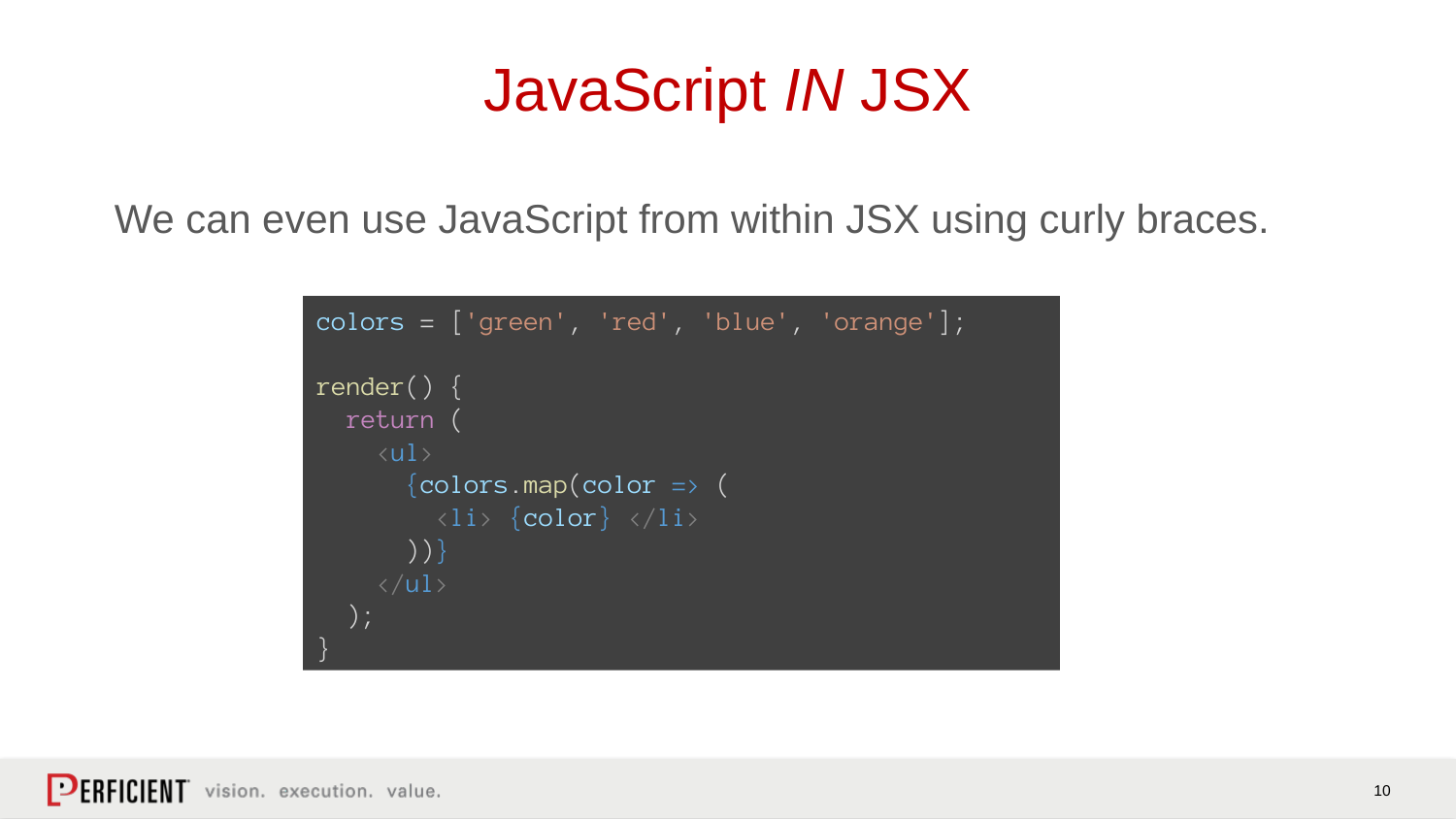

# JavaScript IN JSX
We can even use JavaScript from within JSX using curly braces.
colors = ['green', 'red', 'blue', 'orange'];
render() {
  return (
    <ul>
      {colors.map(color => (
        <li> {color} </li>
      ))}
    </ul>
  );
}